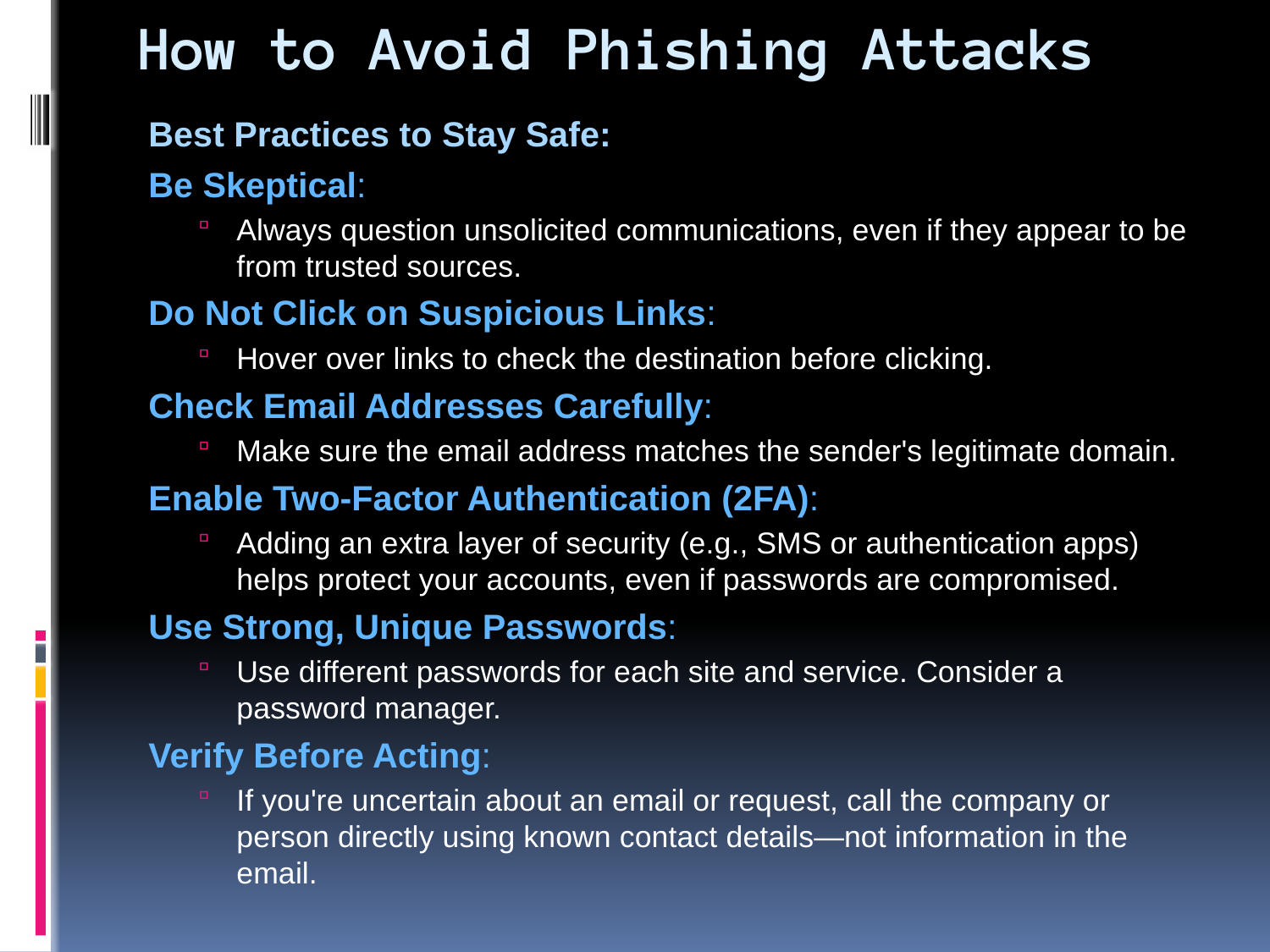

# How to Avoid Phishing Attacks
Best Practices to Stay Safe:
Be Skeptical:
Always question unsolicited communications, even if they appear to be from trusted sources.
Do Not Click on Suspicious Links:
Hover over links to check the destination before clicking.
Check Email Addresses Carefully:
Make sure the email address matches the sender's legitimate domain.
Enable Two-Factor Authentication (2FA):
Adding an extra layer of security (e.g., SMS or authentication apps) helps protect your accounts, even if passwords are compromised.
Use Strong, Unique Passwords:
Use different passwords for each site and service. Consider a password manager.
Verify Before Acting:
If you're uncertain about an email or request, call the company or person directly using known contact details—not information in the email.